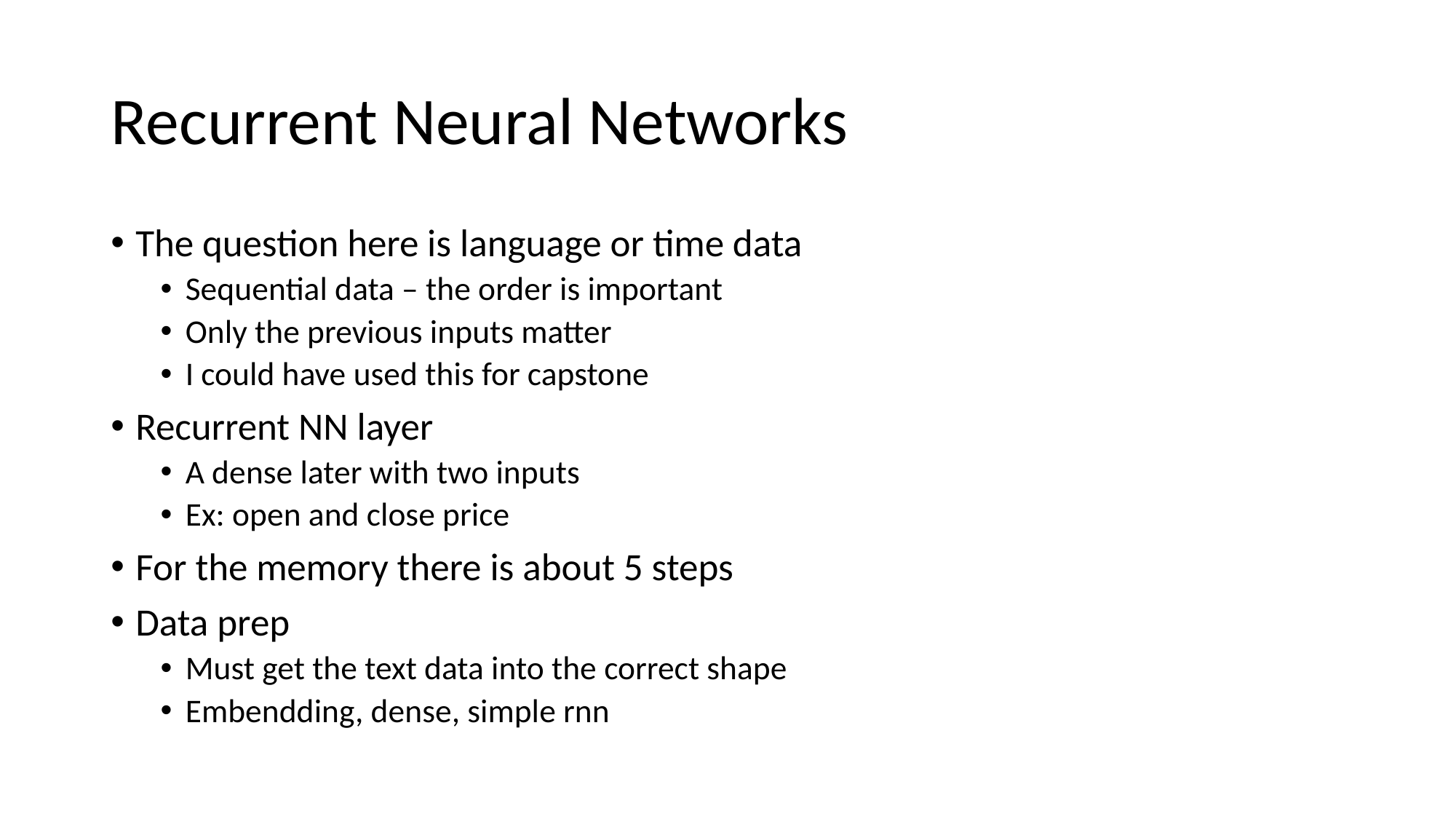

# Recurrent Neural Networks
The question here is language or time data
Sequential data – the order is important
Only the previous inputs matter
I could have used this for capstone
Recurrent NN layer
A dense later with two inputs
Ex: open and close price
For the memory there is about 5 steps
Data prep
Must get the text data into the correct shape
Embendding, dense, simple rnn